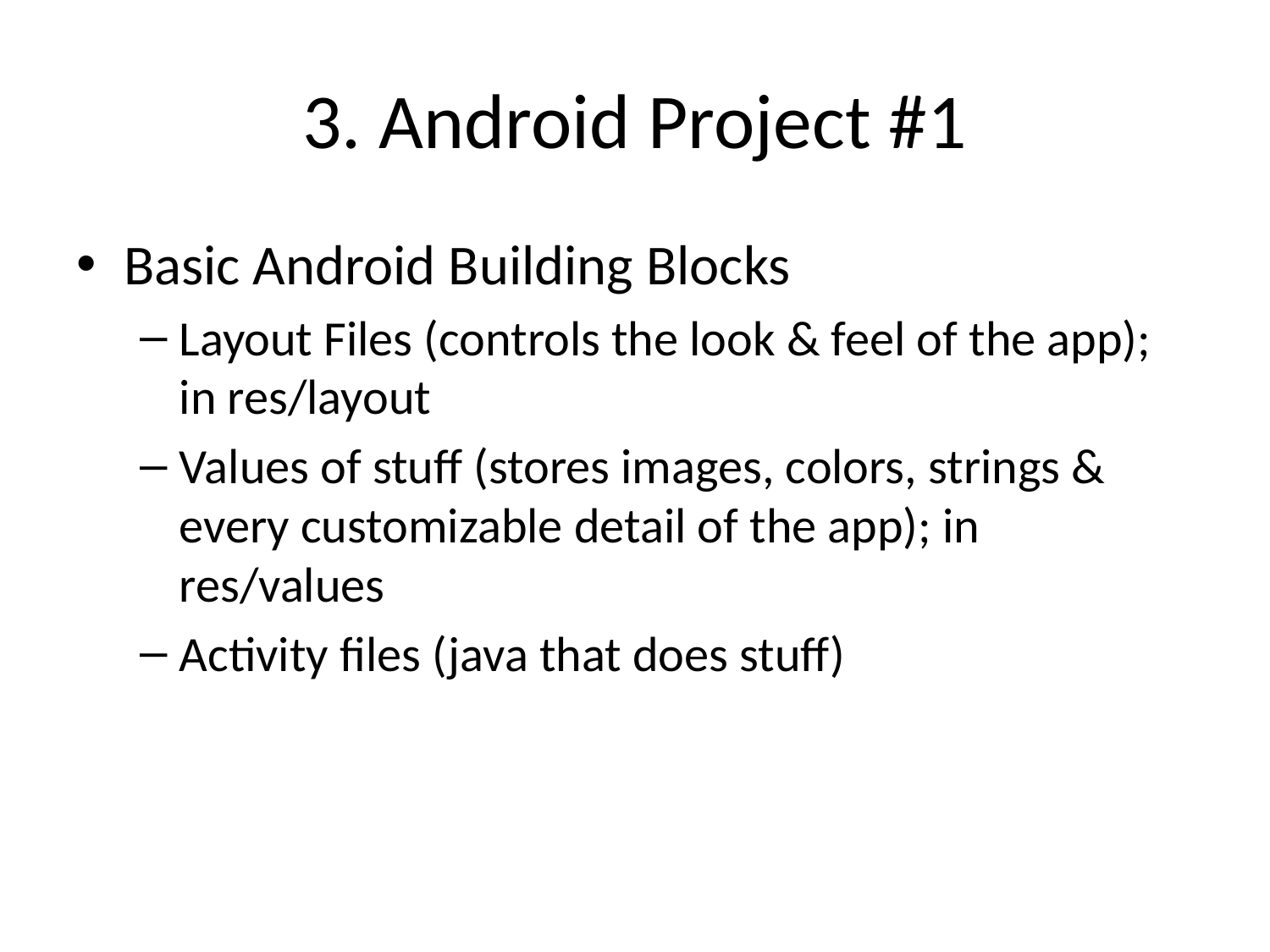

# 3. Android Project #1
Basic Android Building Blocks
Layout Files (controls the look & feel of the app); in res/layout
Values of stuff (stores images, colors, strings & every customizable detail of the app); in res/values
Activity files (java that does stuff)